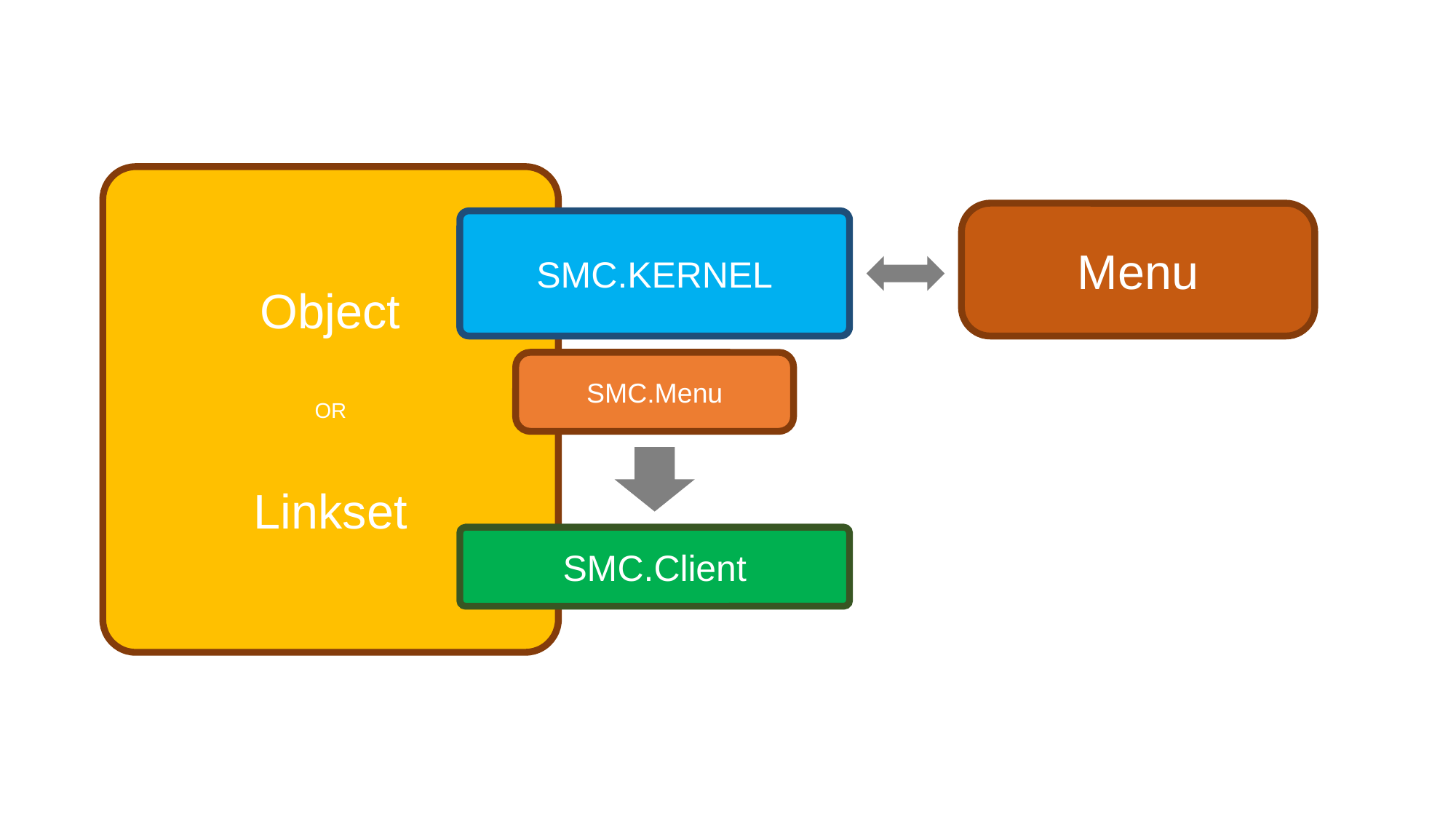

Object

OR

Linkset
Menu
SMC.KERNEL

SMC.Menu

SMC.Client